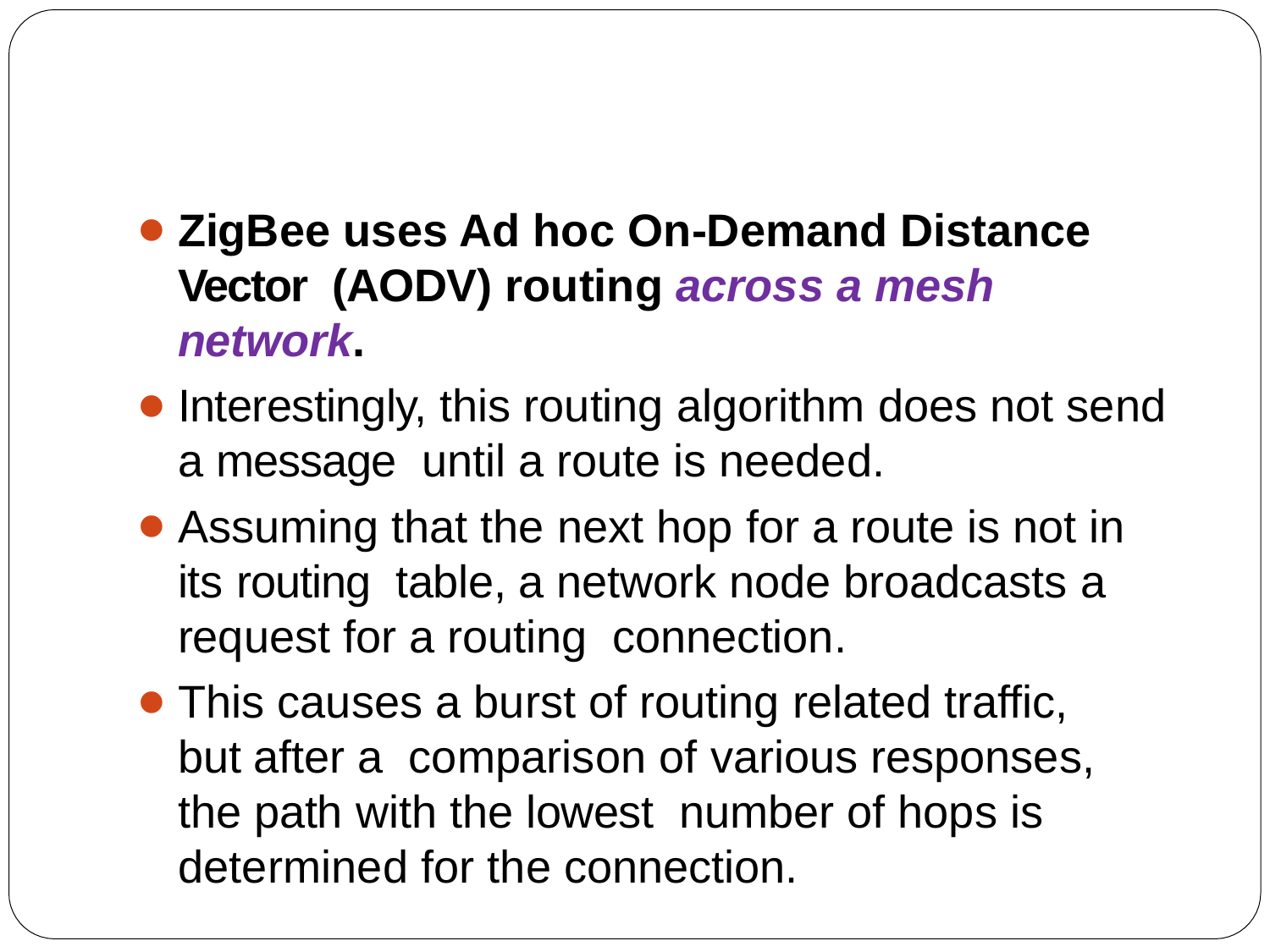

ZigBee uses Ad hoc On-Demand Distance Vector  (AODV) routing across a mesh network.
Interestingly, this routing algorithm does not send a message  until a route is needed.
Assuming that the next hop for a route is not in its routing  table, a network node broadcasts a request for a routing  connection.
This causes a burst of routing related traffic, but after a  comparison of various responses, the path with the lowest  number of hops is determined for the connection.